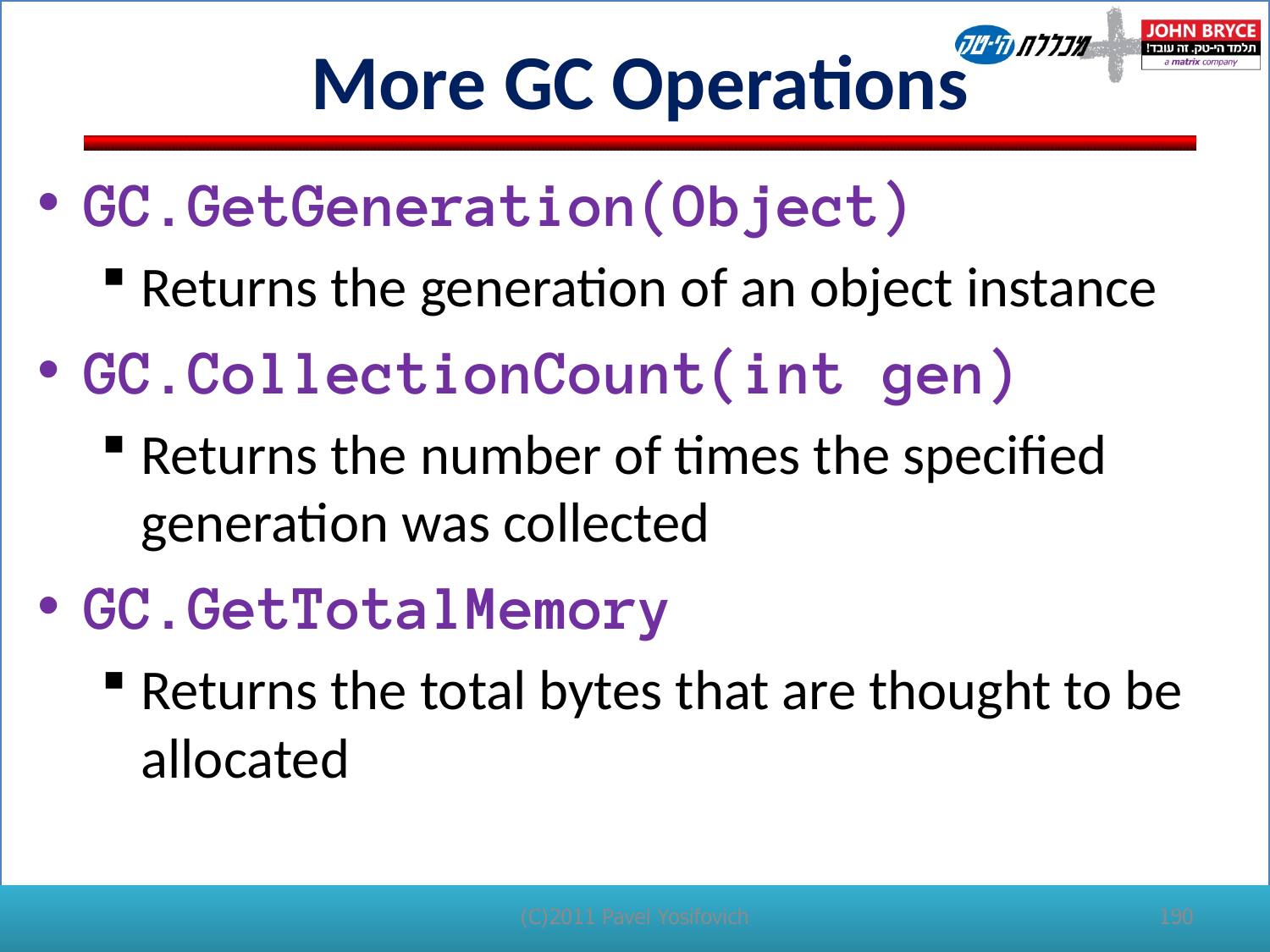

# More GC Operations
GC.GetGeneration(Object)
Returns the generation of an object instance
GC.CollectionCount(int gen)
Returns the number of times the specified generation was collected
GC.GetTotalMemory
Returns the total bytes that are thought to be allocated
(C)2011 Pavel Yosifovich
190